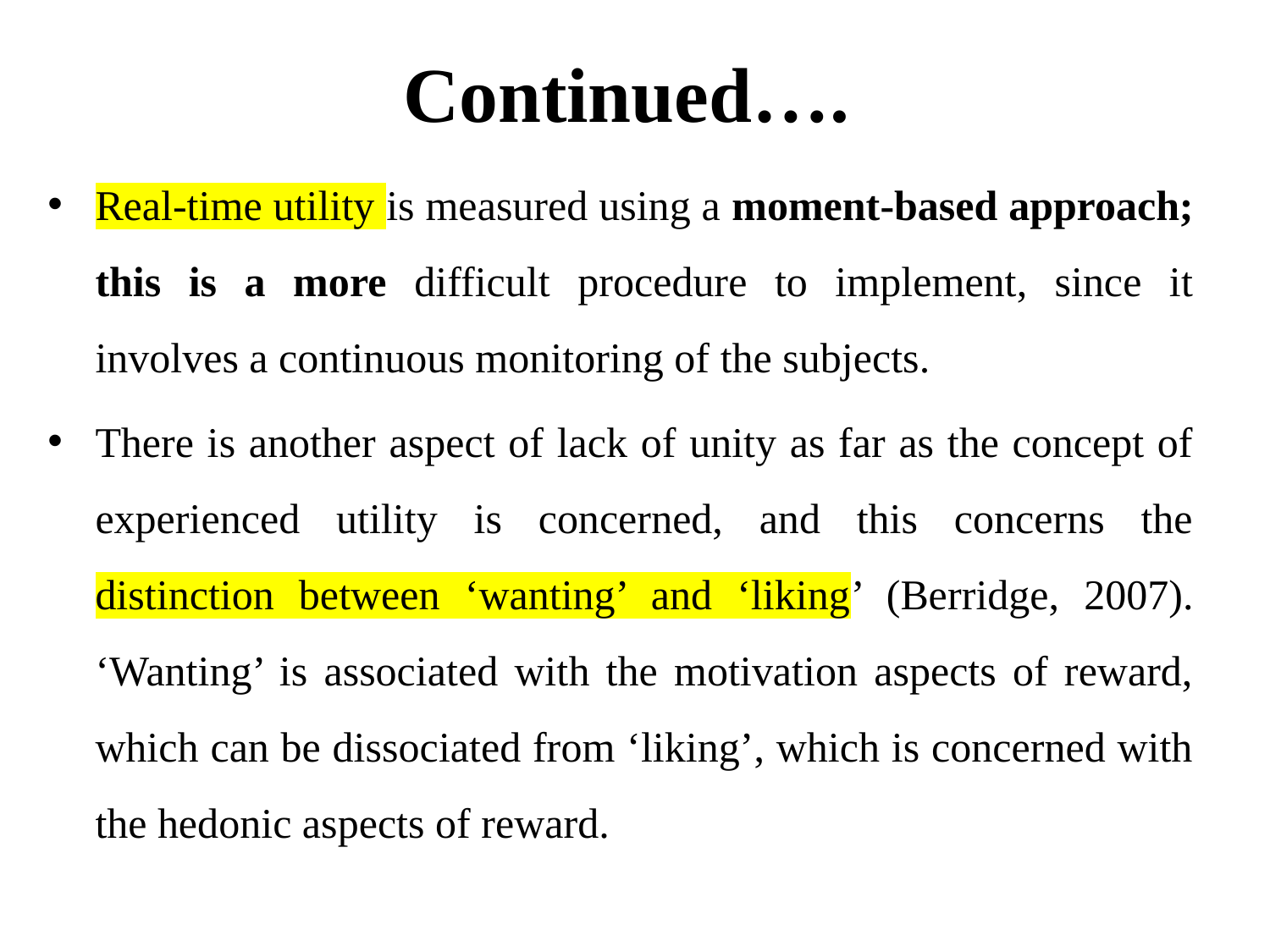

# Continued….
Real-time utility is measured using a moment-based approach; this is a more difficult procedure to implement, since it involves a continuous monitoring of the subjects.
There is another aspect of lack of unity as far as the concept of experienced utility is concerned, and this concerns the distinction between ‘wanting’ and ‘liking’ (Berridge, 2007). ‘Wanting’ is associated with the motivation aspects of reward, which can be dissociated from ‘liking’, which is concerned with the hedonic aspects of reward.